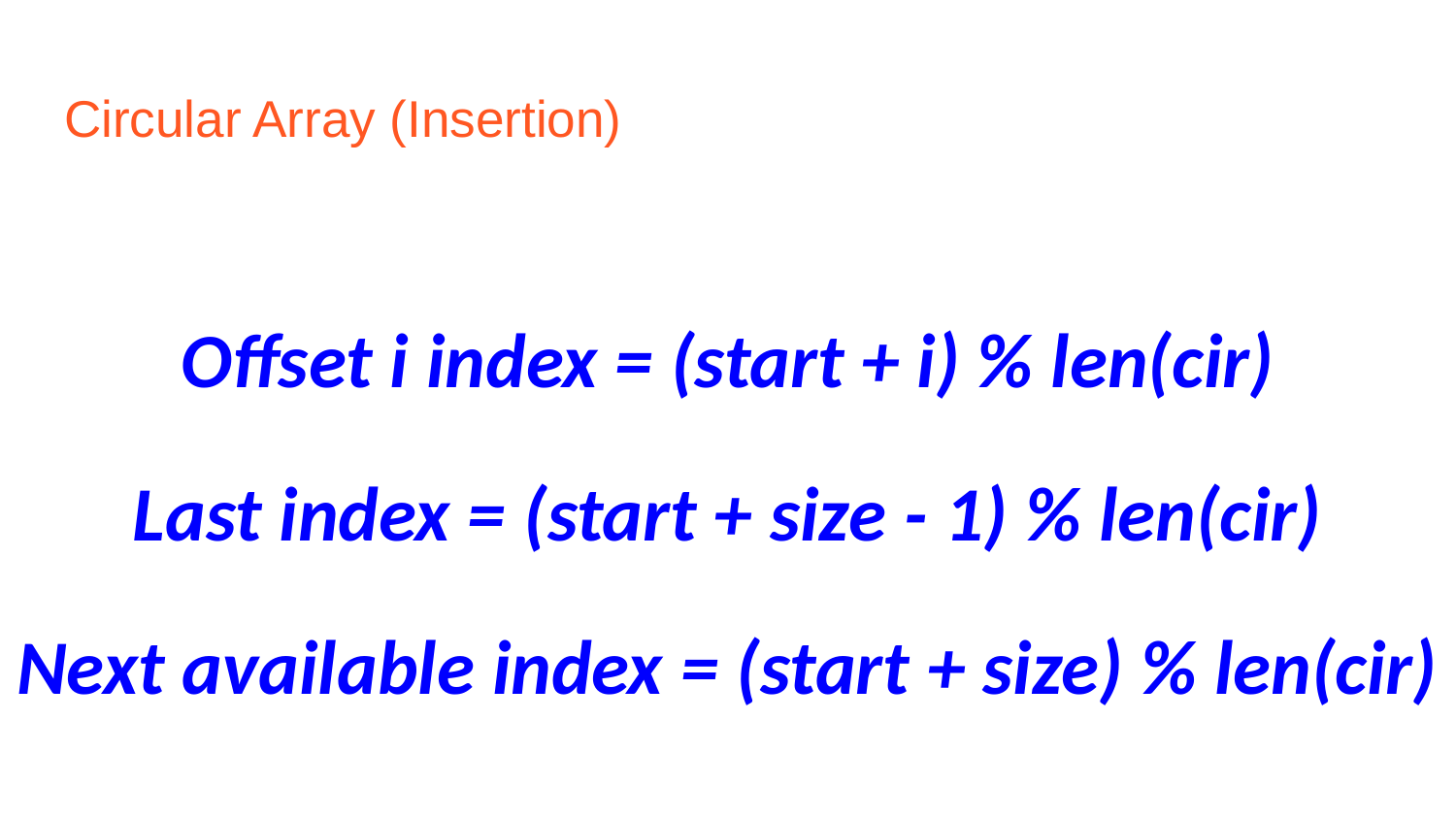

# Circular Array (Insertion)
Offset i index = (start + i) % len(cir)
Last index = (start + size - 1) % len(cir)
Next available index = (start + size) % len(cir)